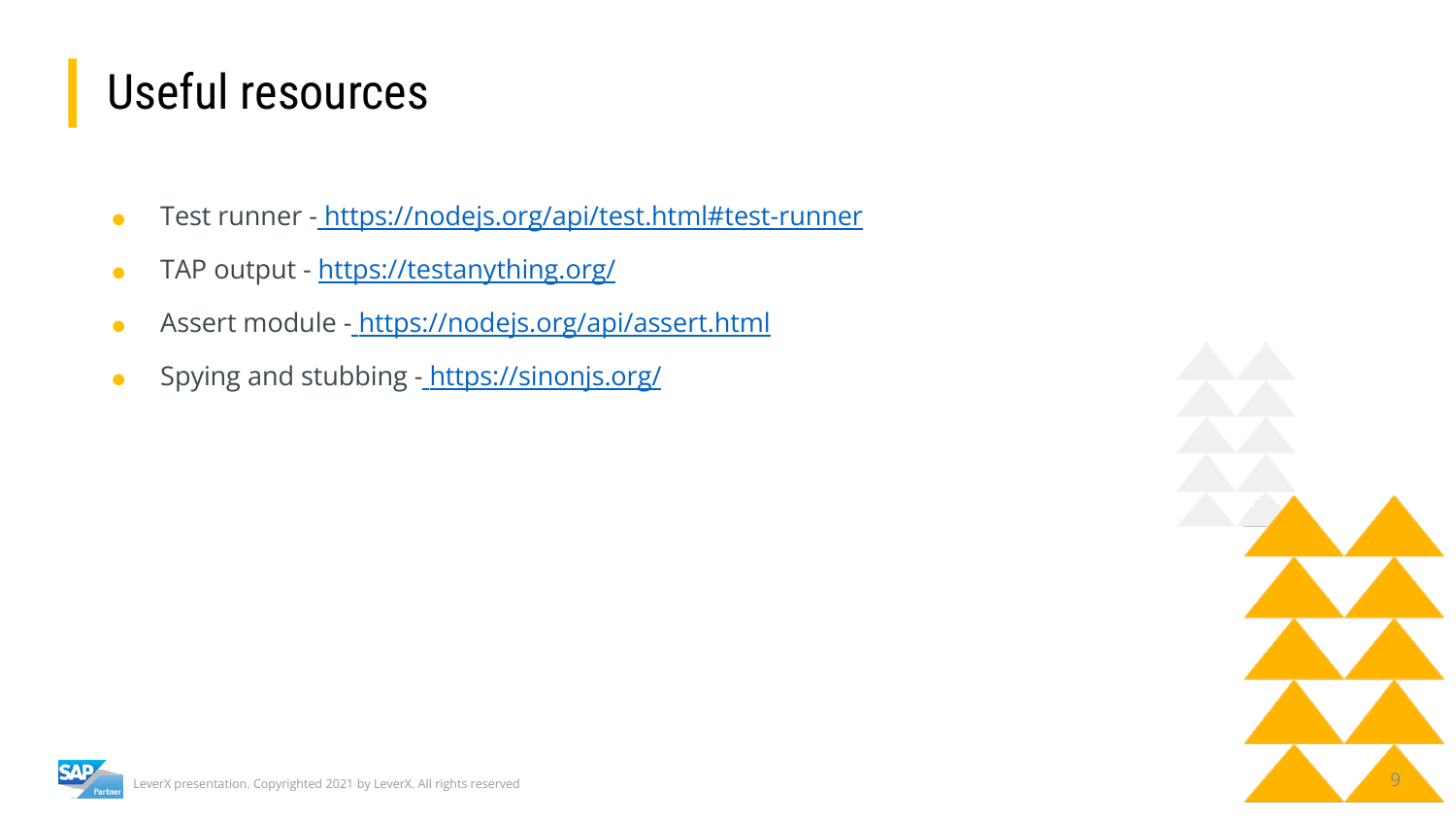

Useful resources

# Test runner - https://nodejs.org/api/test.html#test-runner
TAP output - https://testanything.org/
Assert module - https://nodejs.org/api/assert.html
Spying and stubbing - https://sinonjs.org/

9